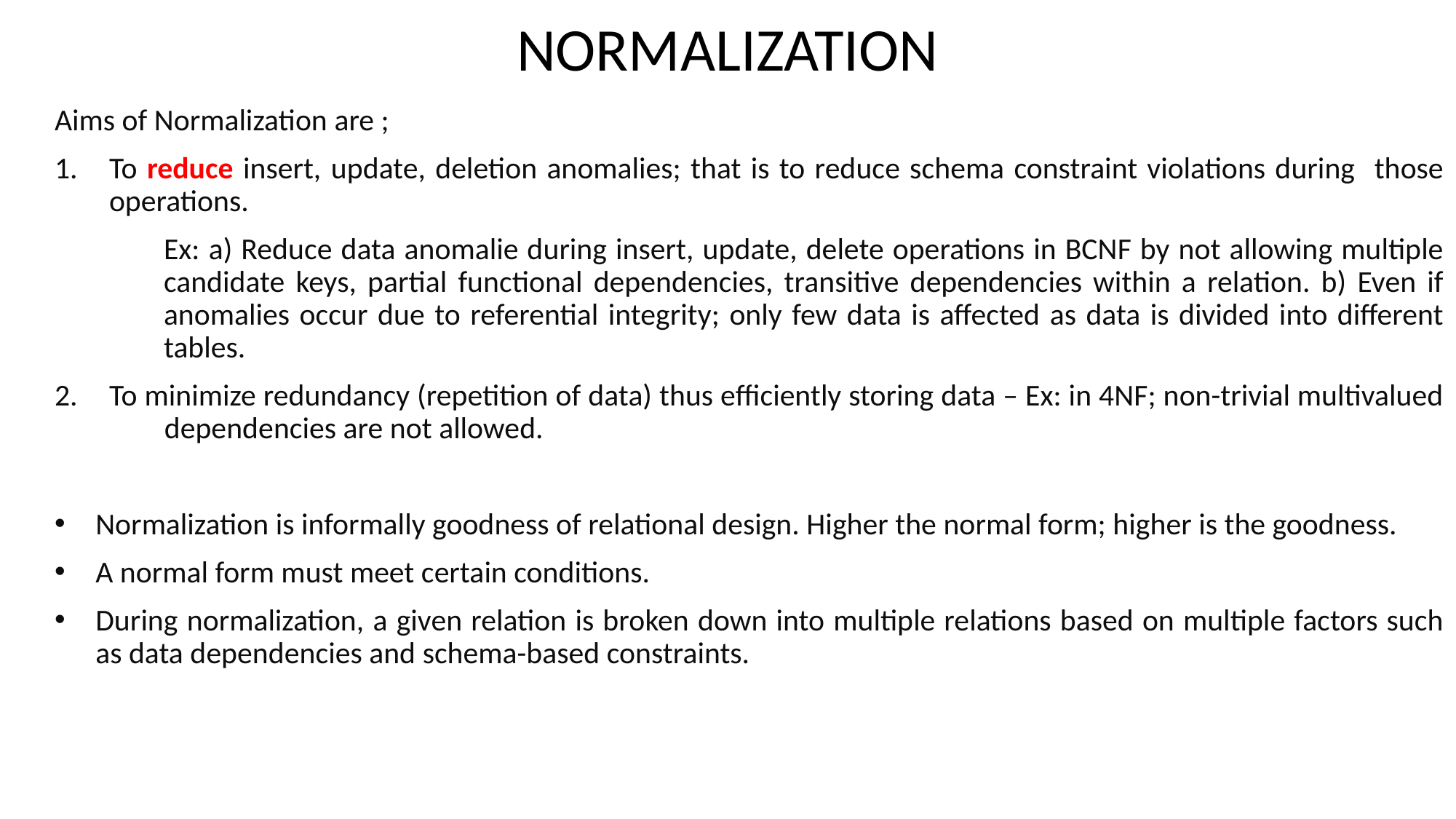

# NORMALIZATION
Aims of Normalization are ;
To reduce insert, update, deletion anomalies; that is to reduce schema constraint violations during  those operations.
	Ex: a) Reduce data anomalie during insert, update, delete operations in BCNF by not allowing multiple 	candidate keys, partial functional dependencies, transitive dependencies within a relation. b) Even if 	anomalies occur due to referential integrity; only few data is affected as data is divided into different 	tables.
To minimize redundancy (repetition of data) thus efficiently storing data – Ex: in 4NF; non-trivial multivalued         dependencies are not allowed.

Normalization is informally goodness of relational design. Higher the normal form; higher is the goodness.
A normal form must meet certain conditions.
During normalization, a given relation is broken down into multiple relations based on multiple factors such as data dependencies and schema-based constraints.